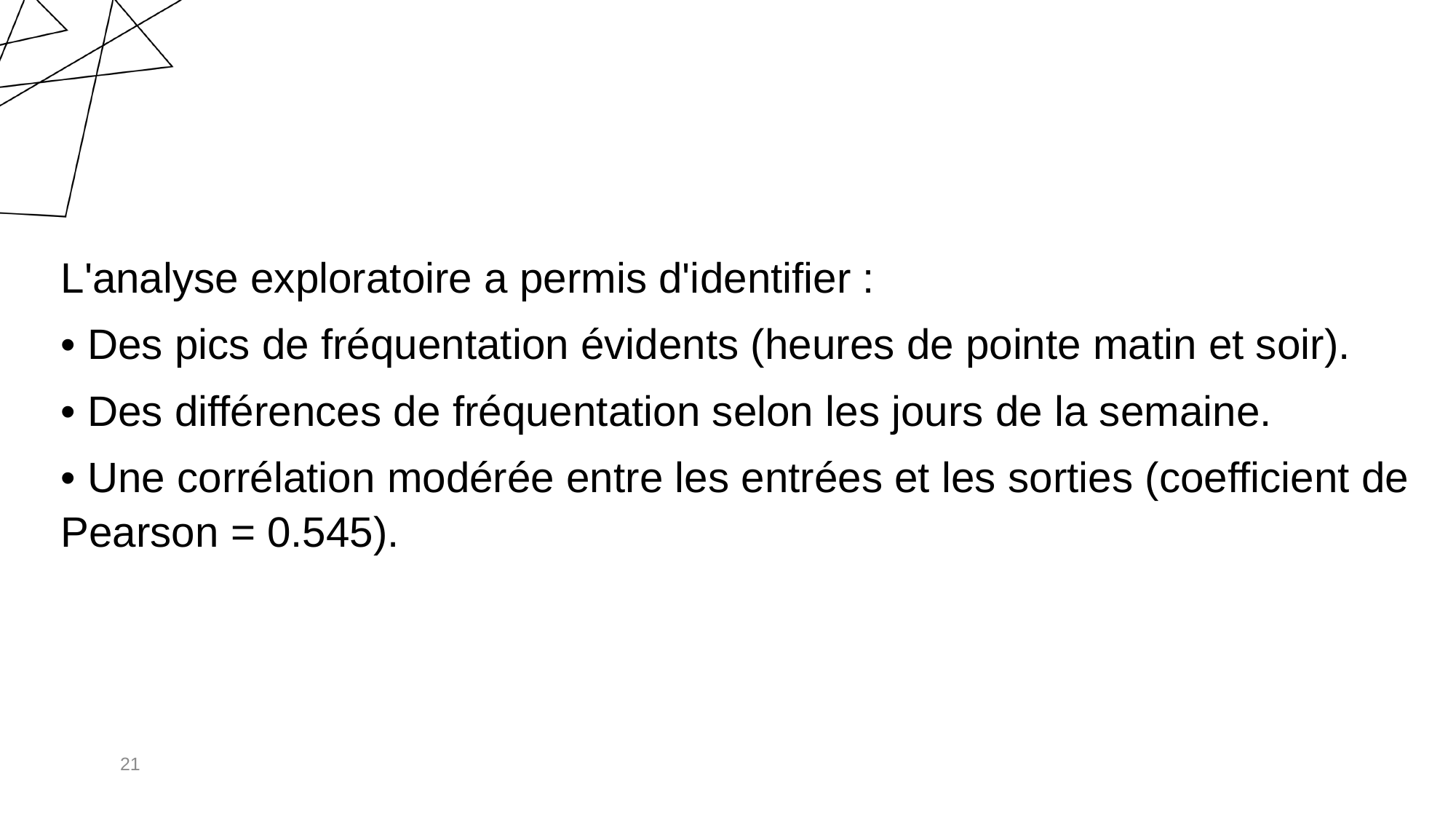

L'analyse exploratoire a permis d'identifier :
• Des pics de fréquentation évidents (heures de pointe matin et soir).
• Des différences de fréquentation selon les jours de la semaine.
• Une corrélation modérée entre les entrées et les sorties (coefficient de Pearson = 0.545).
21